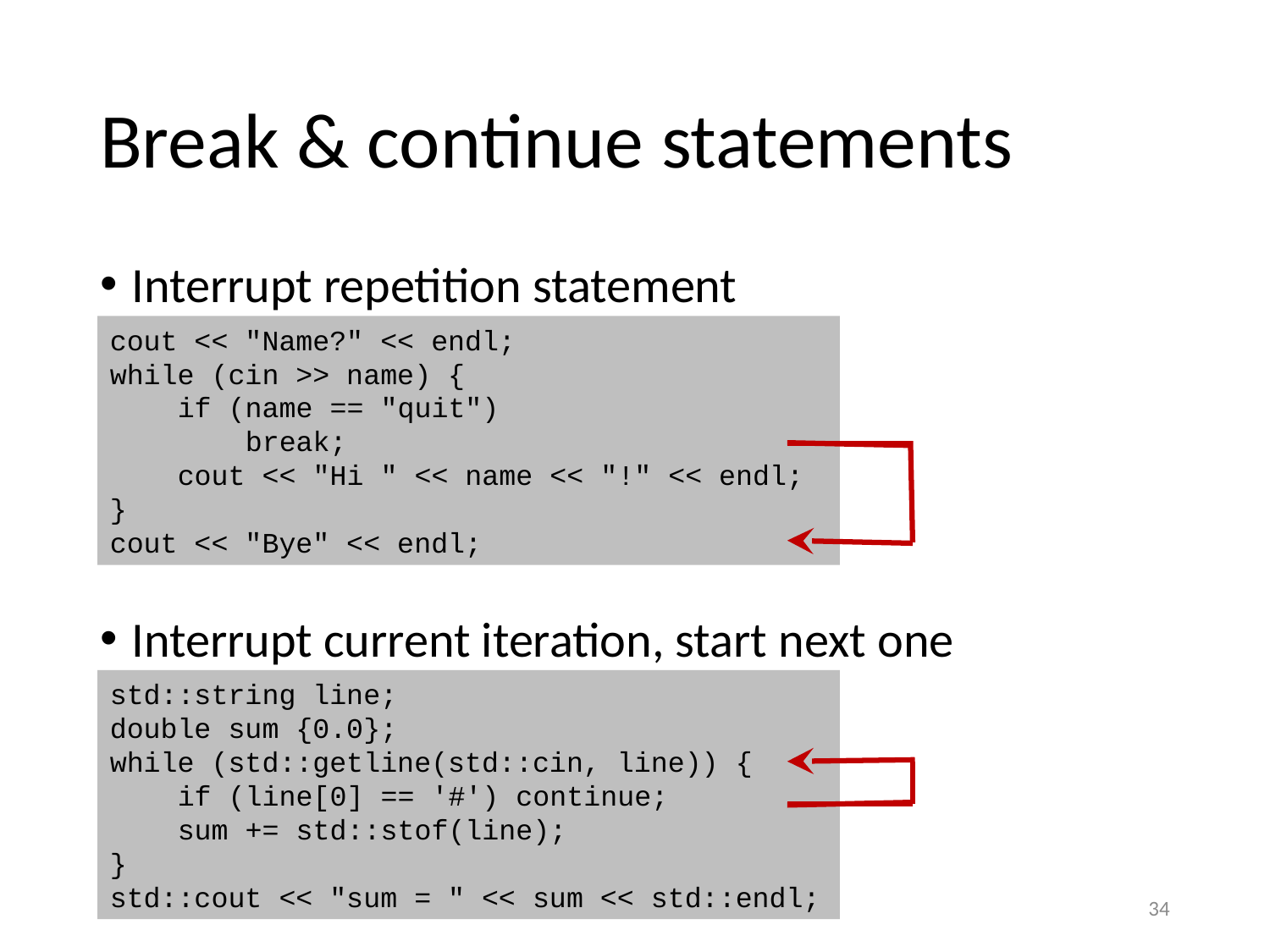

# Break & continue statements
Interrupt repetition statement

Interrupt current iteration, start next one
cout << "Name?" << endl;
while (cin >> name) {
    if (name == "quit")
        break;
    cout << "Hi " << name << "!" << endl;
}
cout << "Bye" << endl;
std::string line;
double sum {0.0};
while (std::getline(std::cin, line)) {
    if (line[0] == '#') continue;
    sum += std::stof(line);
}
std::cout << "sum = " << sum << std::endl;
34